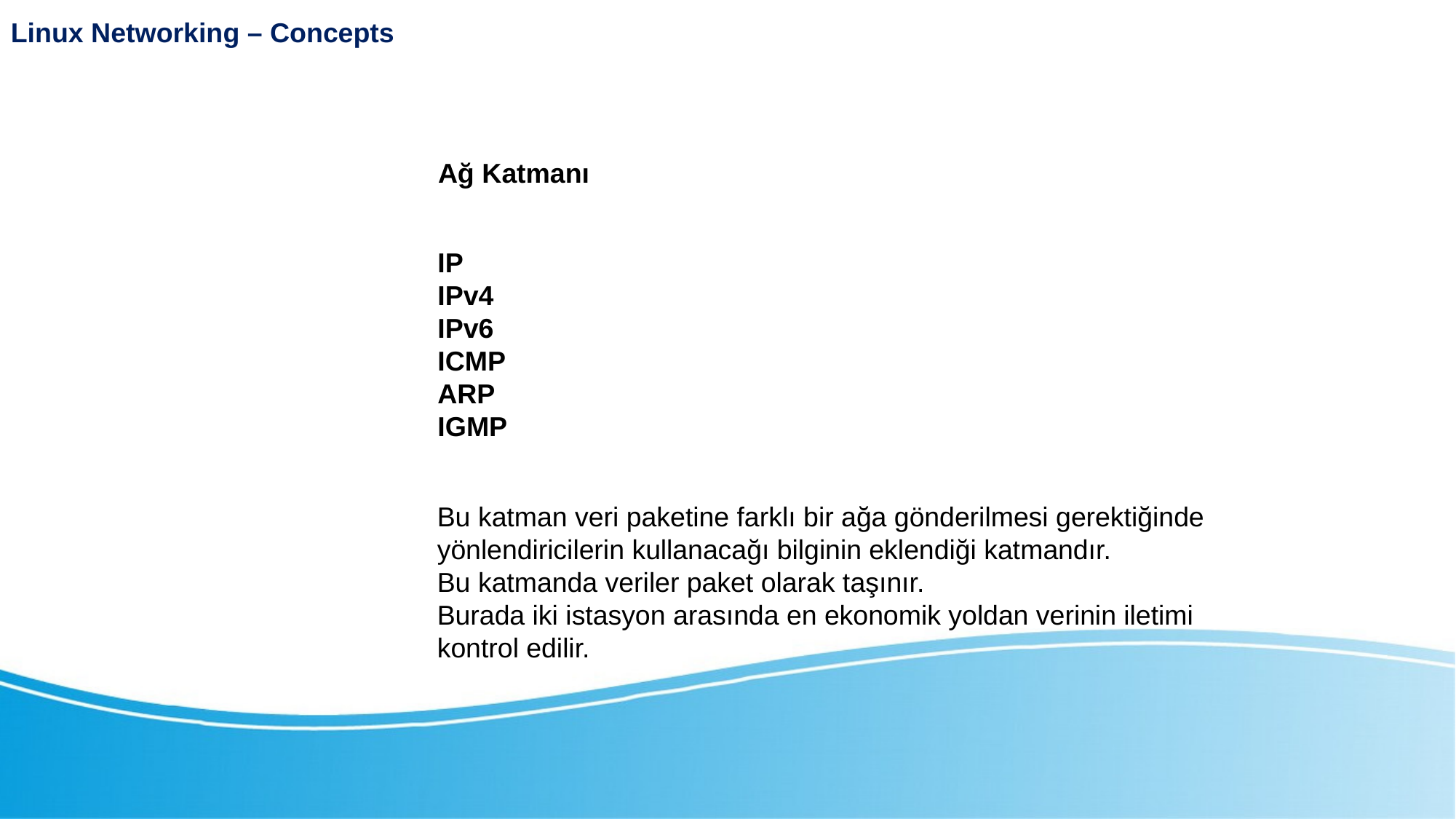

Linux Networking – Concepts
Ağ Katmanı
Linux Networking
IP
IPv4
IPv6
ICMP
ARP
IGMP
Bu katman veri paketine farklı bir ağa gönderilmesi gerektiğinde yönlendiricilerin kullanacağı bilginin eklendiği katmandır.
Bu katmanda veriler paket olarak taşınır.
Burada iki istasyon arasında en ekonomik yoldan verinin iletimi kontrol edilir.